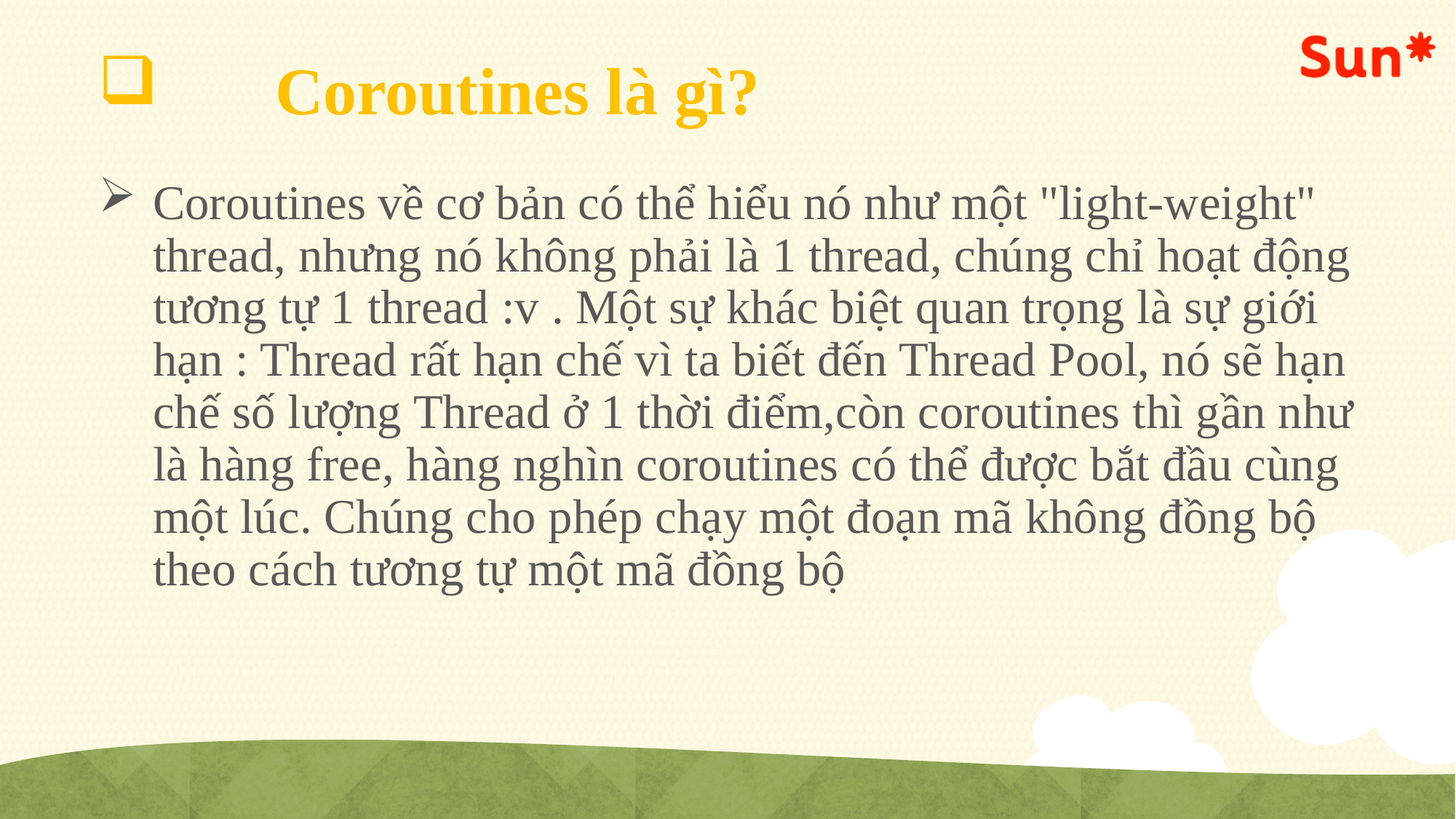

# Coroutines là gì?
Coroutines về cơ bản có thể hiểu nó như một "light-weight" thread, nhưng nó không phải là 1 thread, chúng chỉ hoạt động tương tự 1 thread :v . Một sự khác biệt quan trọng là sự giới hạn : Thread rất hạn chế vì ta biết đến Thread Pool, nó sẽ hạn chế số lượng Thread ở 1 thời điểm,còn coroutines thì gần như là hàng free, hàng nghìn coroutines có thể được bắt đầu cùng một lúc. Chúng cho phép chạy một đoạn mã không đồng bộ theo cách tương tự một mã đồng bộ